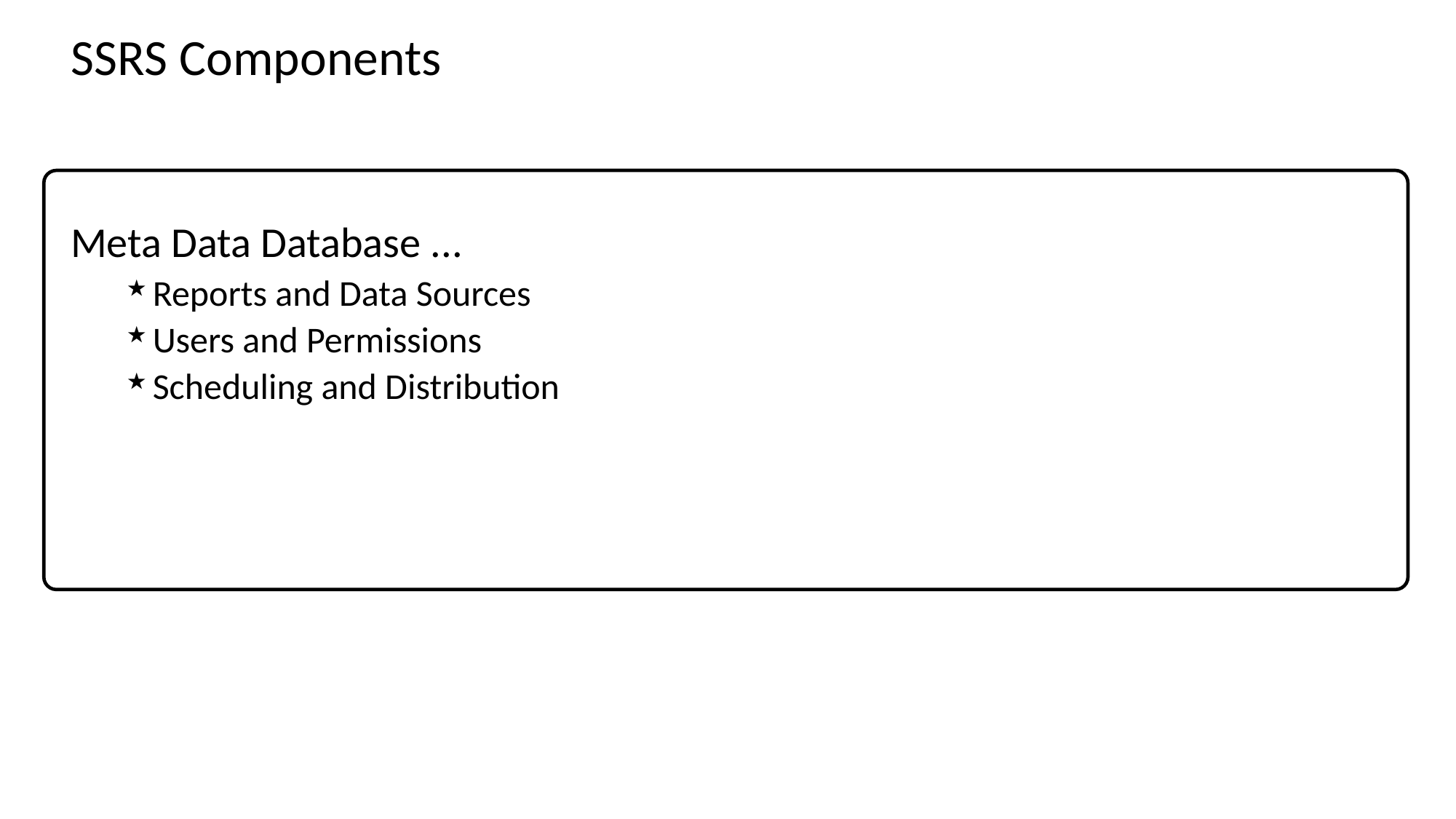

SSRS Components

Meta Data Database ...
Reports and Data Sources
Users and Permissions
Scheduling and Distribution